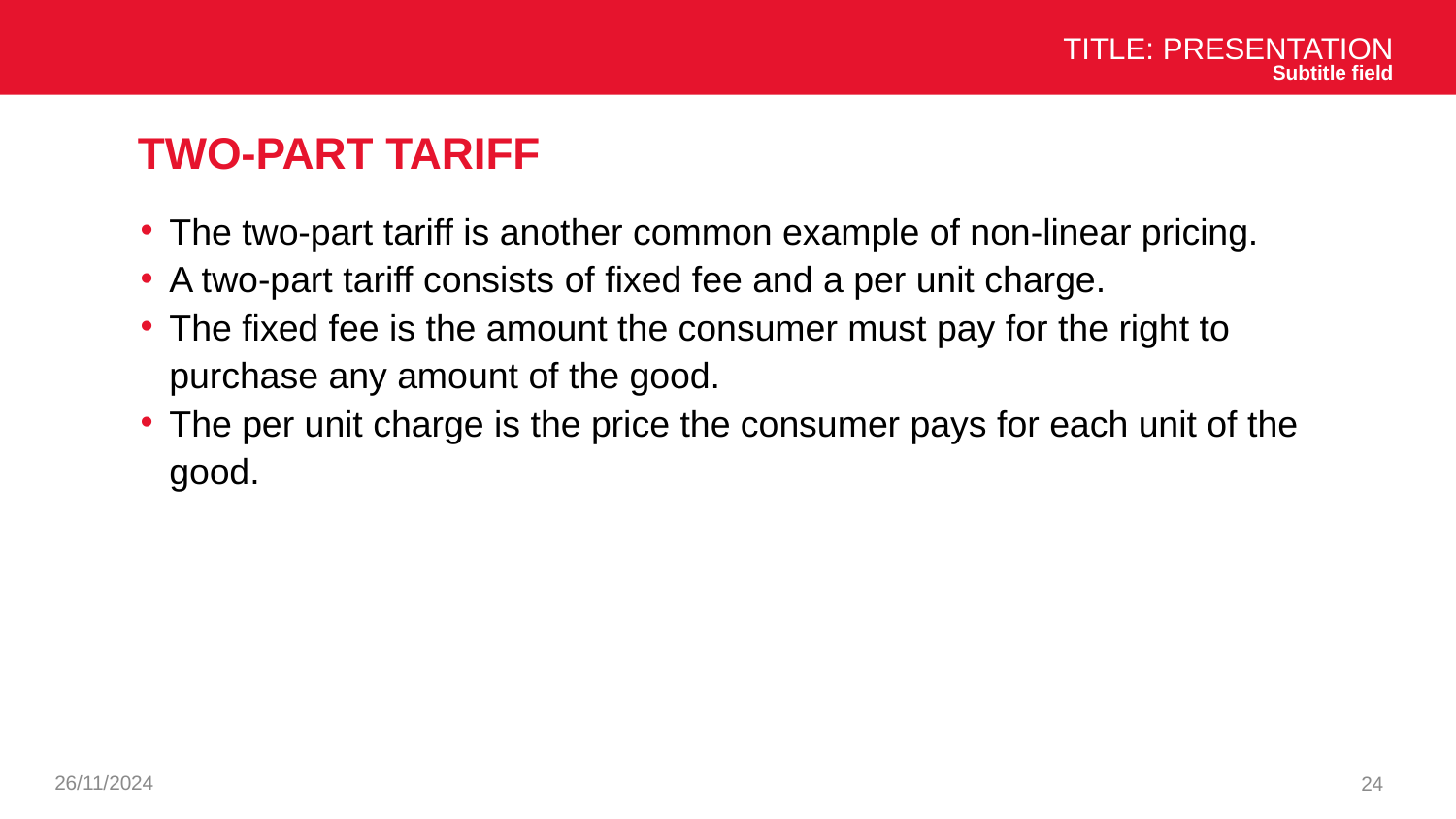

Title: Presentation
Subtitle field
# Two-part tariff
The two-part tariff is another common example of non-linear pricing.
A two-part tariff consists of fixed fee and a per unit charge.
The fixed fee is the amount the consumer must pay for the right to purchase any amount of the good.
The per unit charge is the price the consumer pays for each unit of the good.

26/11/2024
24